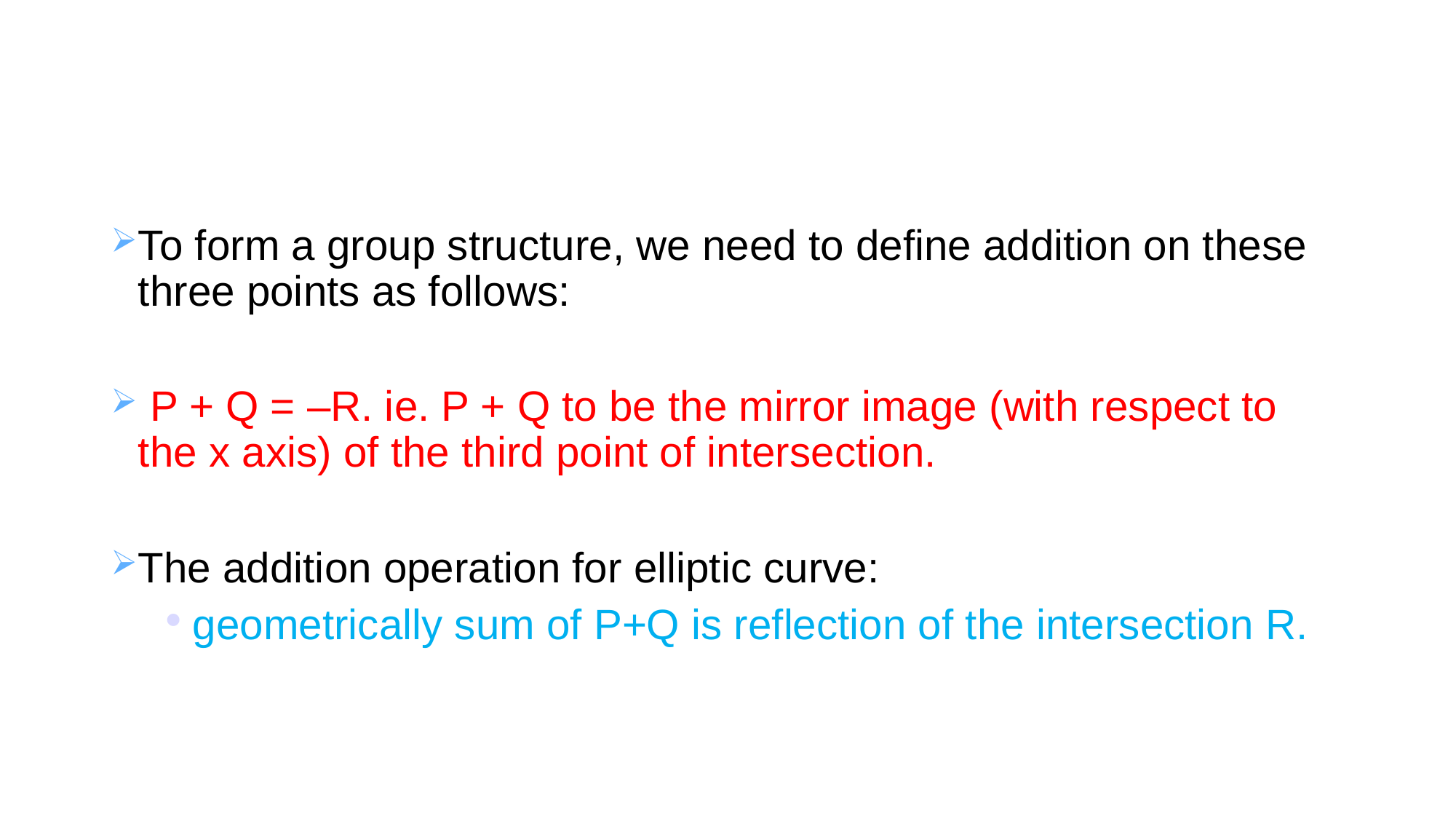

#
To form a group structure, we need to define addition on these three points as follows:

 P + Q = –R. ie. P + Q to be the mirror image (with respect to the x axis) of the third point of intersection.

The addition operation for elliptic curve:
geometrically sum of P+Q is reflection of the intersection R.